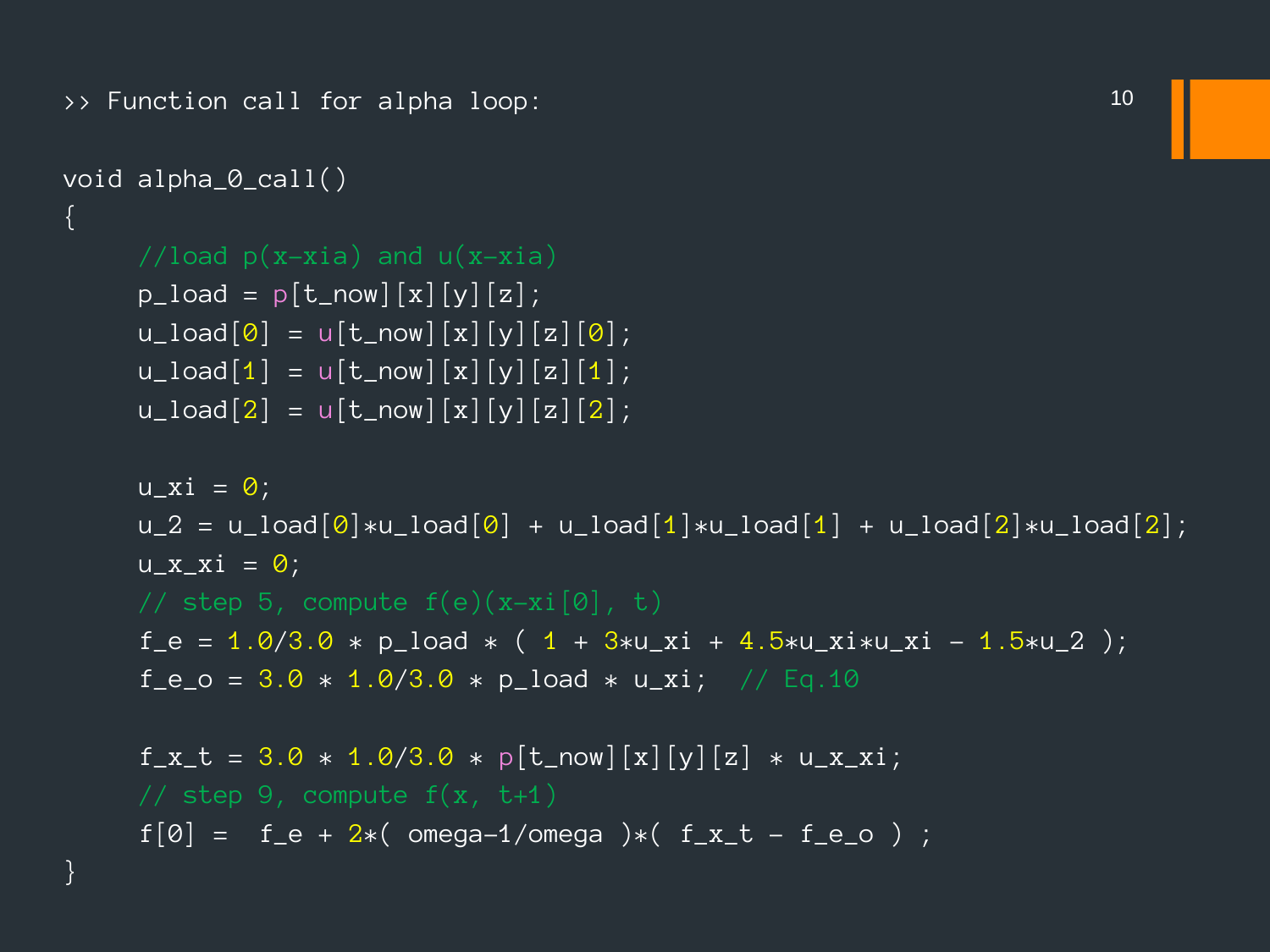

>> Function call for alpha loop:

void alpha_0_call()
{
     //load p(x-xia) and u(x-xia)
     p_load = p[t_now][x][y][z];
     u_load[0] = u[t_now][x][y][z][0];
     u_load[1] = u[t_now][x][y][z][1];
     u_load[2] = u[t_now][x][y][z][2];

     u_xi = 0;
     u_2 = u_load[0]*u_load[0] + u_load[1]*u_load[1] + u_load[2]*u_load[2];
     u_x_xi = 0;
     // step 5, compute f(e)(x-xi[0], t)
     f_e = 1.0/3.0 * p_load * ( 1 + 3*u_xi + 4.5*u_xi*u_xi - 1.5*u_2 );
     f_e_o = 3.0 * 1.0/3.0 * p_load * u_xi;  // Eq.10

     f_x_t = 3.0 * 1.0/3.0 * p[t_now][x][y][z] * u_x_xi;
     // step 9, compute f(x, t+1)
     f[0] =  f_e + 2*( omega-1/omega )*( f_x_t - f_e_o ) ;
}
10